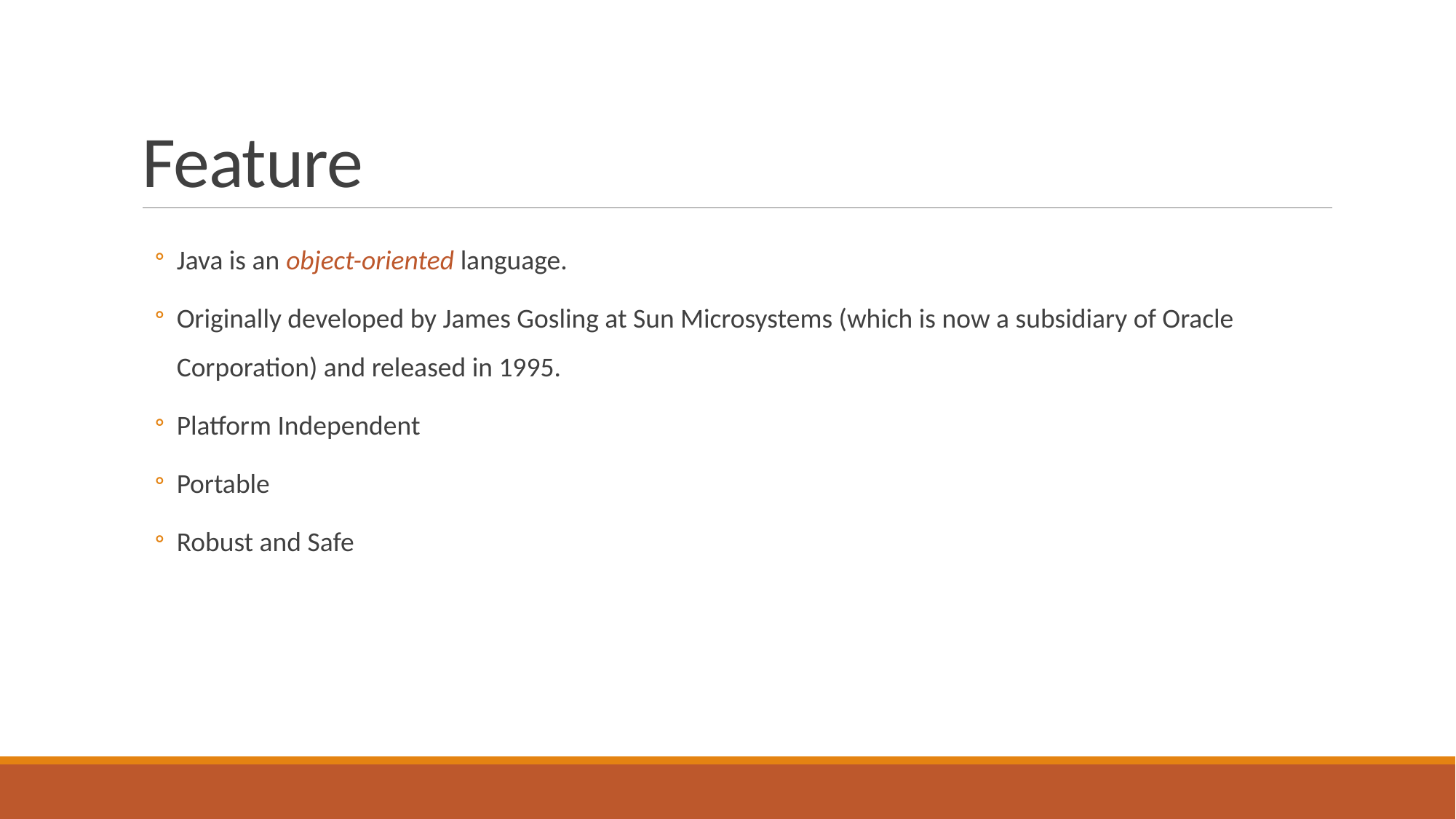

# Feature
Java is an object-oriented language.
Originally developed by James Gosling at Sun Microsystems (which is now a subsidiary of Oracle Corporation) and released in 1995.
Platform Independent
Portable
Robust and Safe